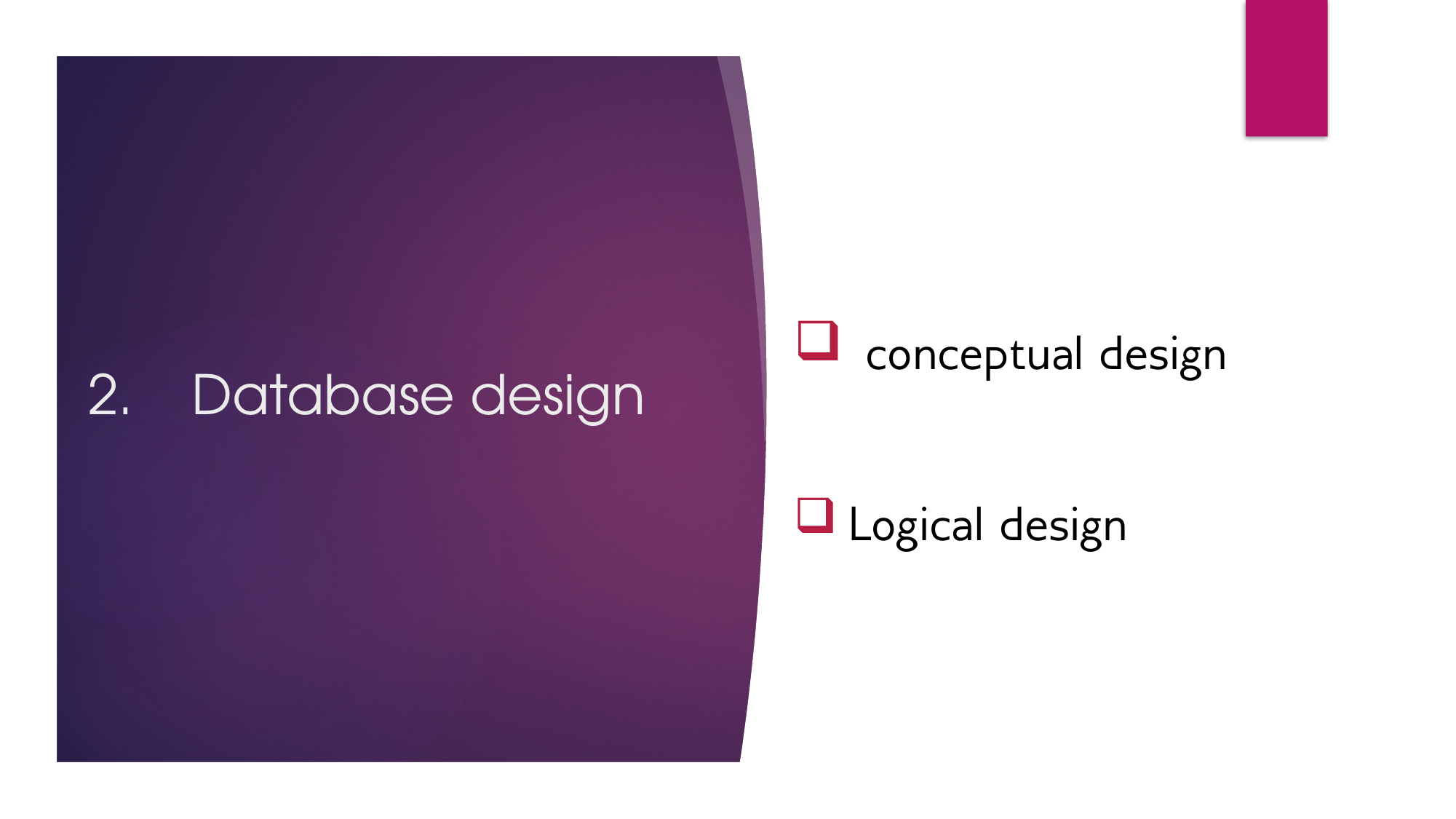

# Database design
 conceptual design

Logical design